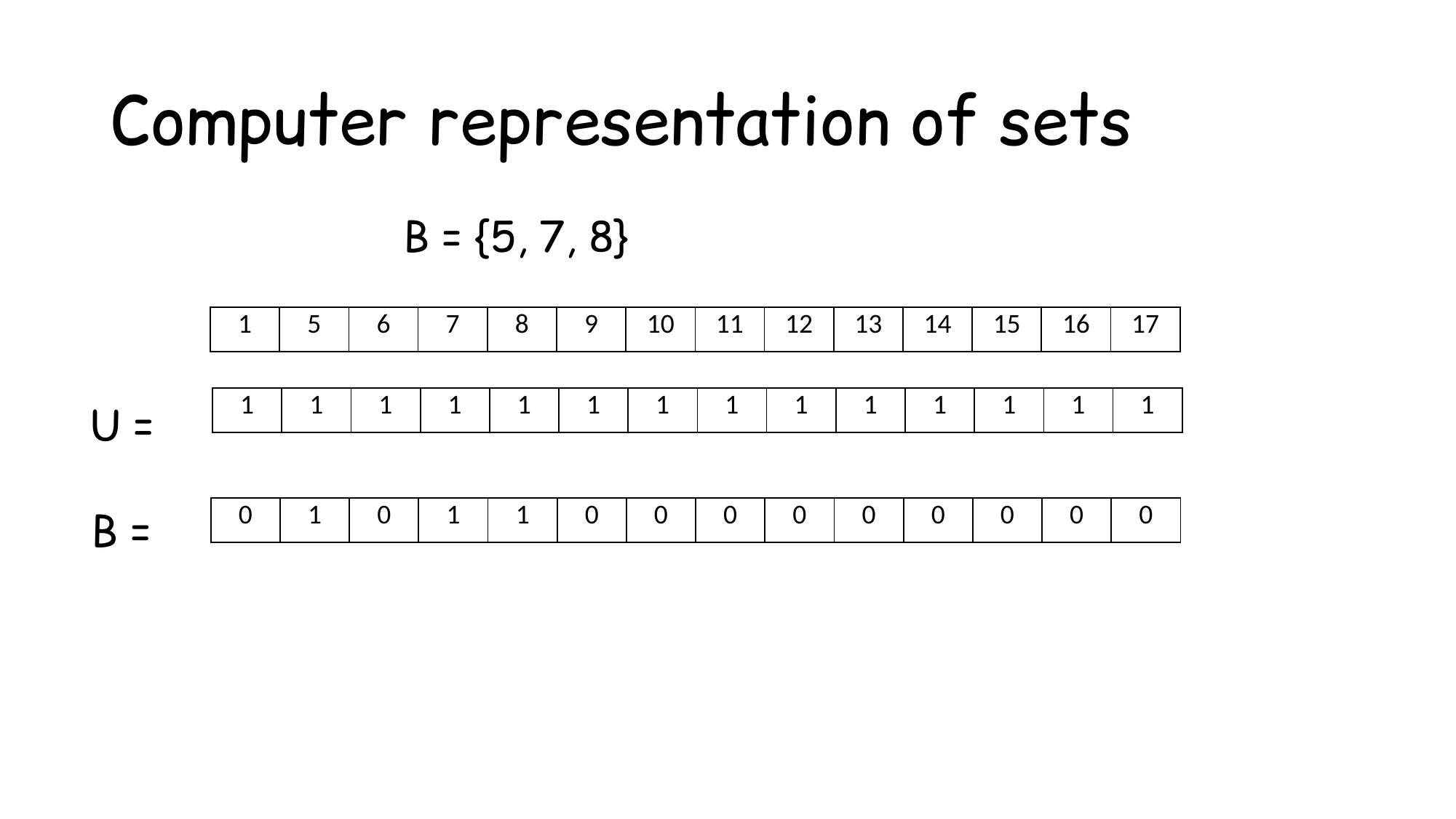

# Computer representation of sets
B = {5, 7, 8}

| 1 | 5 | 6 | 7 | 8 | 9 | 10 | 11 | 12 | 13 | 14 | 15 | 16 | 17 |
| --- | --- | --- | --- | --- | --- | --- | --- | --- | --- | --- | --- | --- | --- |
| 1 | 1 | 1 | 1 | 1 | 1 | 1 | 1 | 1 | 1 | 1 | 1 | 1 | 1 |
| --- | --- | --- | --- | --- | --- | --- | --- | --- | --- | --- | --- | --- | --- |
U =
B =
| 0 | 1 | 0 | 1 | 1 | 0 | 0 | 0 | 0 | 0 | 0 | 0 | 0 | 0 |
| --- | --- | --- | --- | --- | --- | --- | --- | --- | --- | --- | --- | --- | --- |